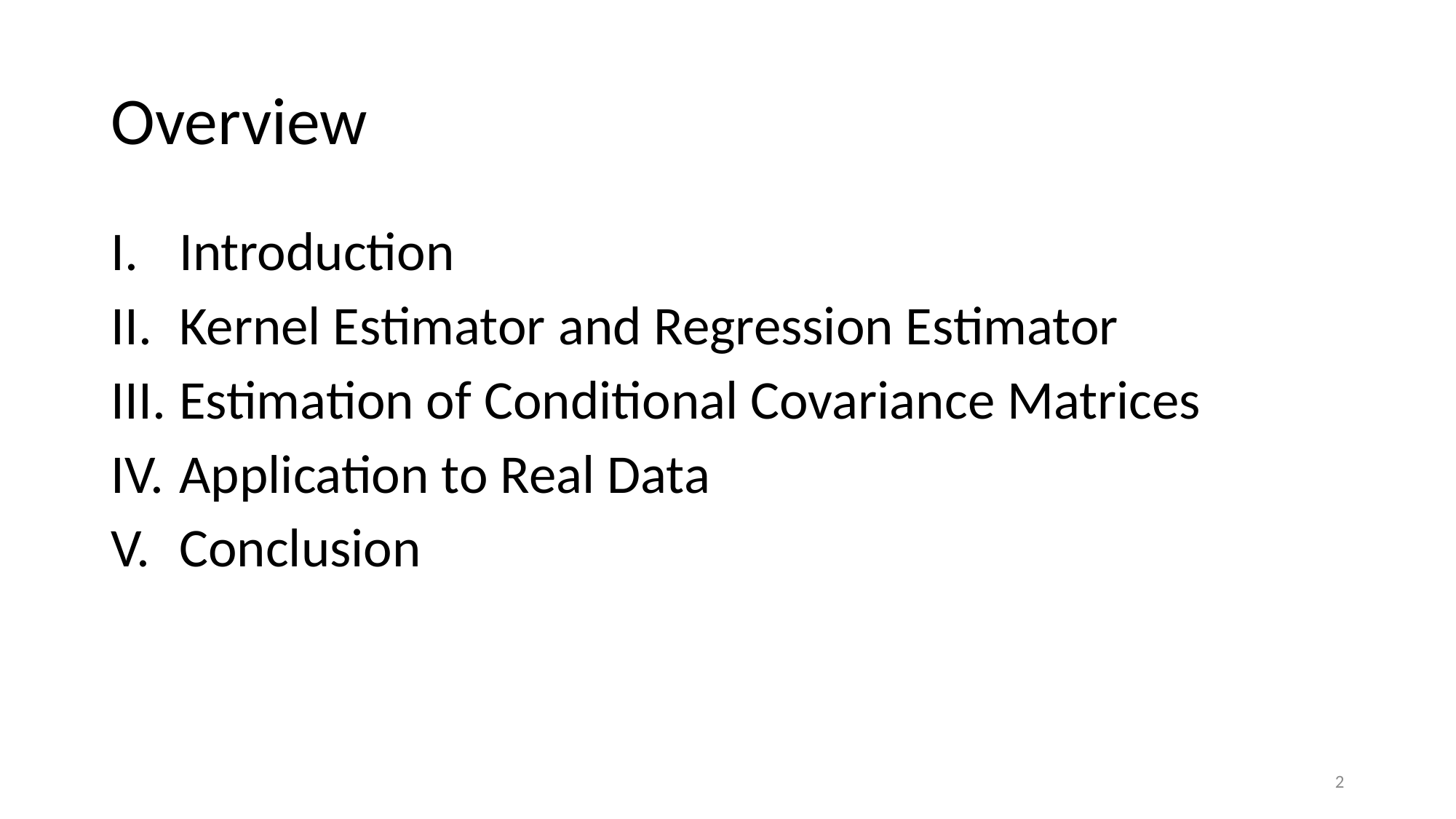

# Overview
Introduction
Kernel Estimator and Regression Estimator
Estimation of Conditional Covariance Matrices
Application to Real Data
Conclusion
2